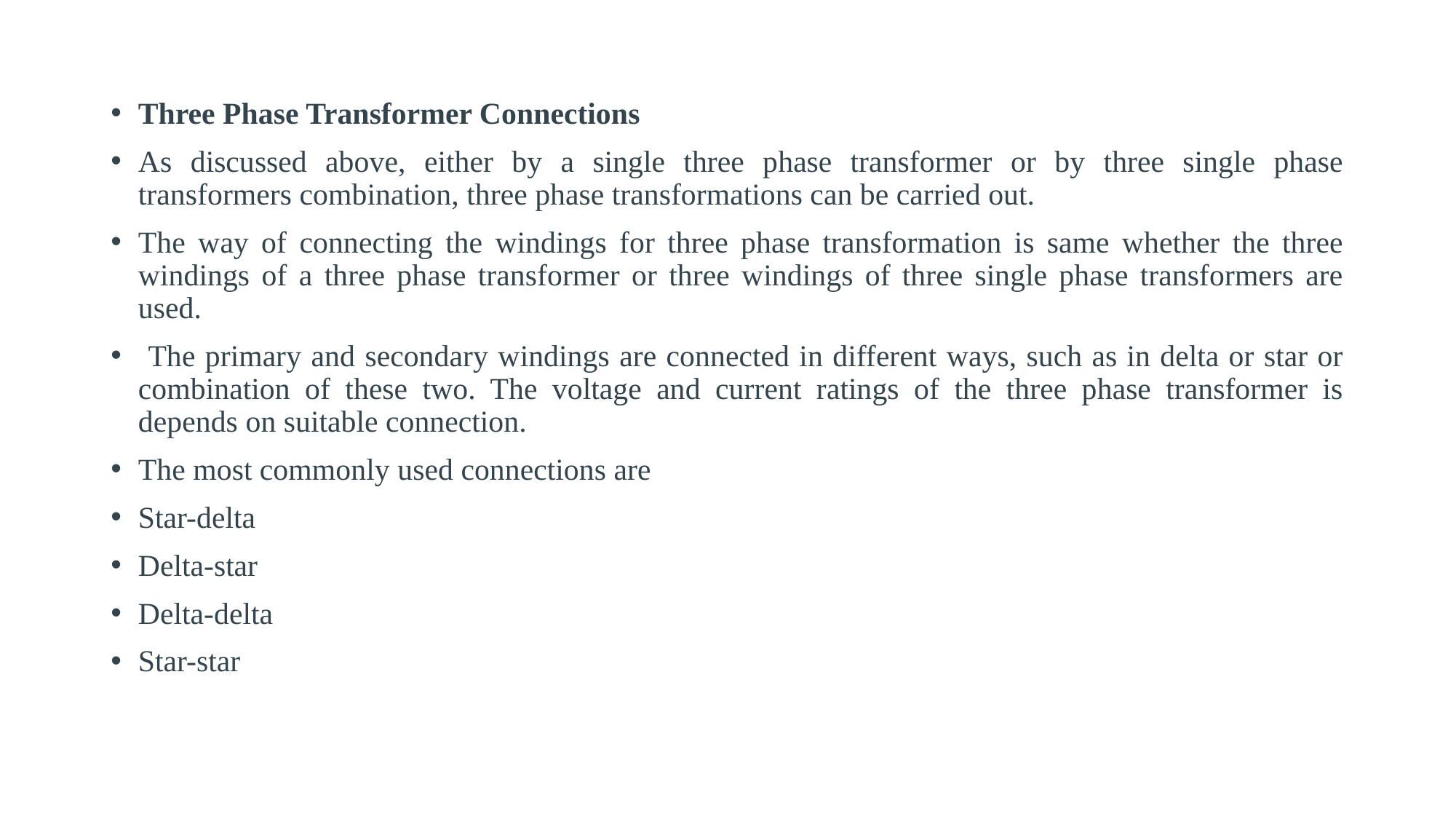

Three Phase Transformer Connections
As discussed above, either by a single three phase transformer or by three single phase transformers combination, three phase transformations can be carried out.
The way of connecting the windings for three phase transformation is same whether the three windings of a three phase transformer or three windings of three single phase transformers are used.
 The primary and secondary windings are connected in different ways, such as in delta or star or combination of these two. The voltage and current ratings of the three phase transformer is depends on suitable connection.
The most commonly used connections are
Star-delta
Delta-star
Delta-delta
Star-star